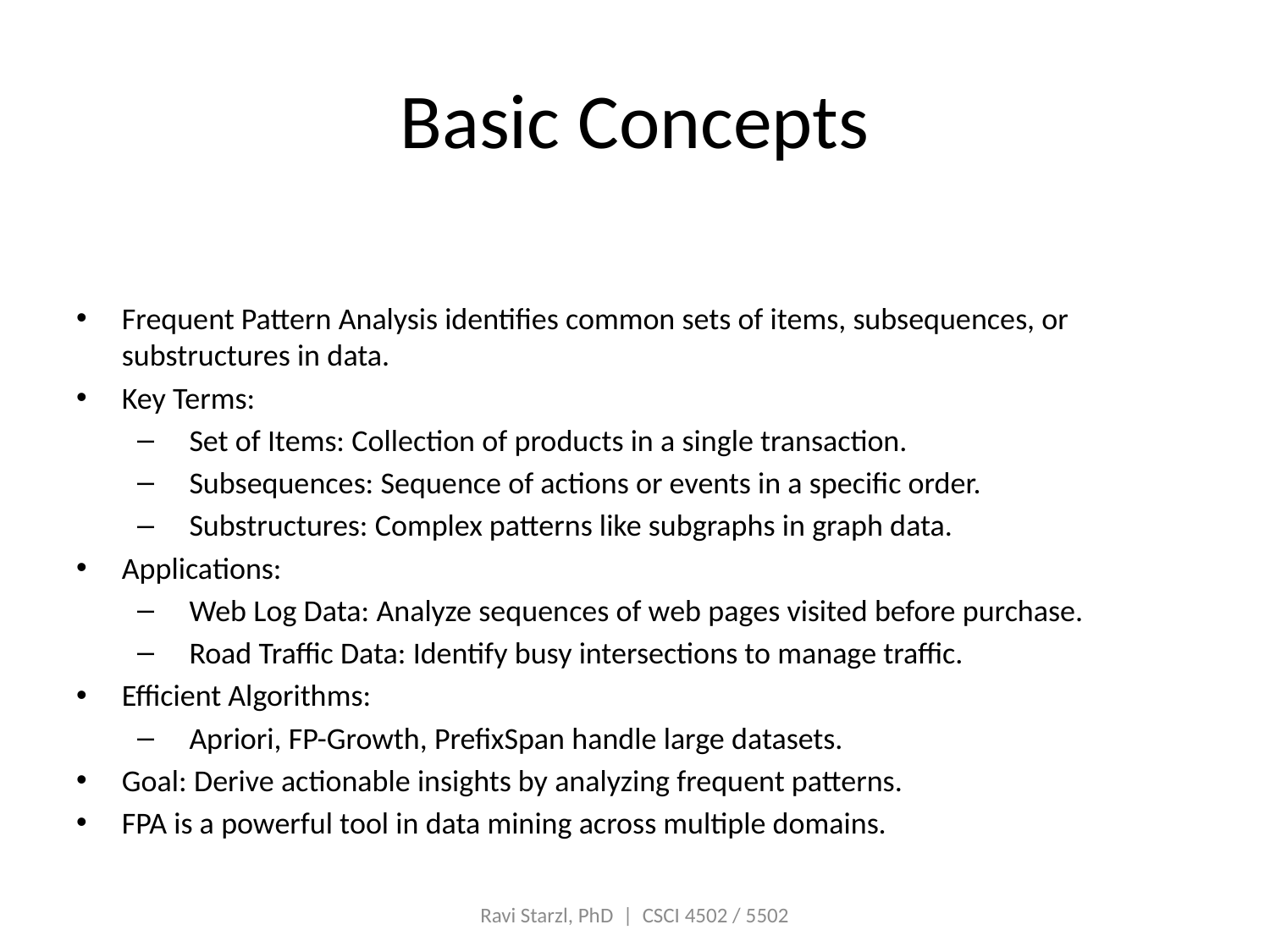

# Basic Concepts

Frequent Pattern Analysis identifies common sets of items, subsequences, or substructures in data.
Key Terms:
  Set of Items: Collection of products in a single transaction.
  Subsequences: Sequence of actions or events in a specific order.
  Substructures: Complex patterns like subgraphs in graph data.
Applications:
  Web Log Data: Analyze sequences of web pages visited before purchase.
  Road Traffic Data: Identify busy intersections to manage traffic.
Efficient Algorithms:
  Apriori, FP-Growth, PrefixSpan handle large datasets.
Goal: Derive actionable insights by analyzing frequent patterns.
FPA is a powerful tool in data mining across multiple domains.
Ravi Starzl, PhD  |  CSCI 4502 / 5502